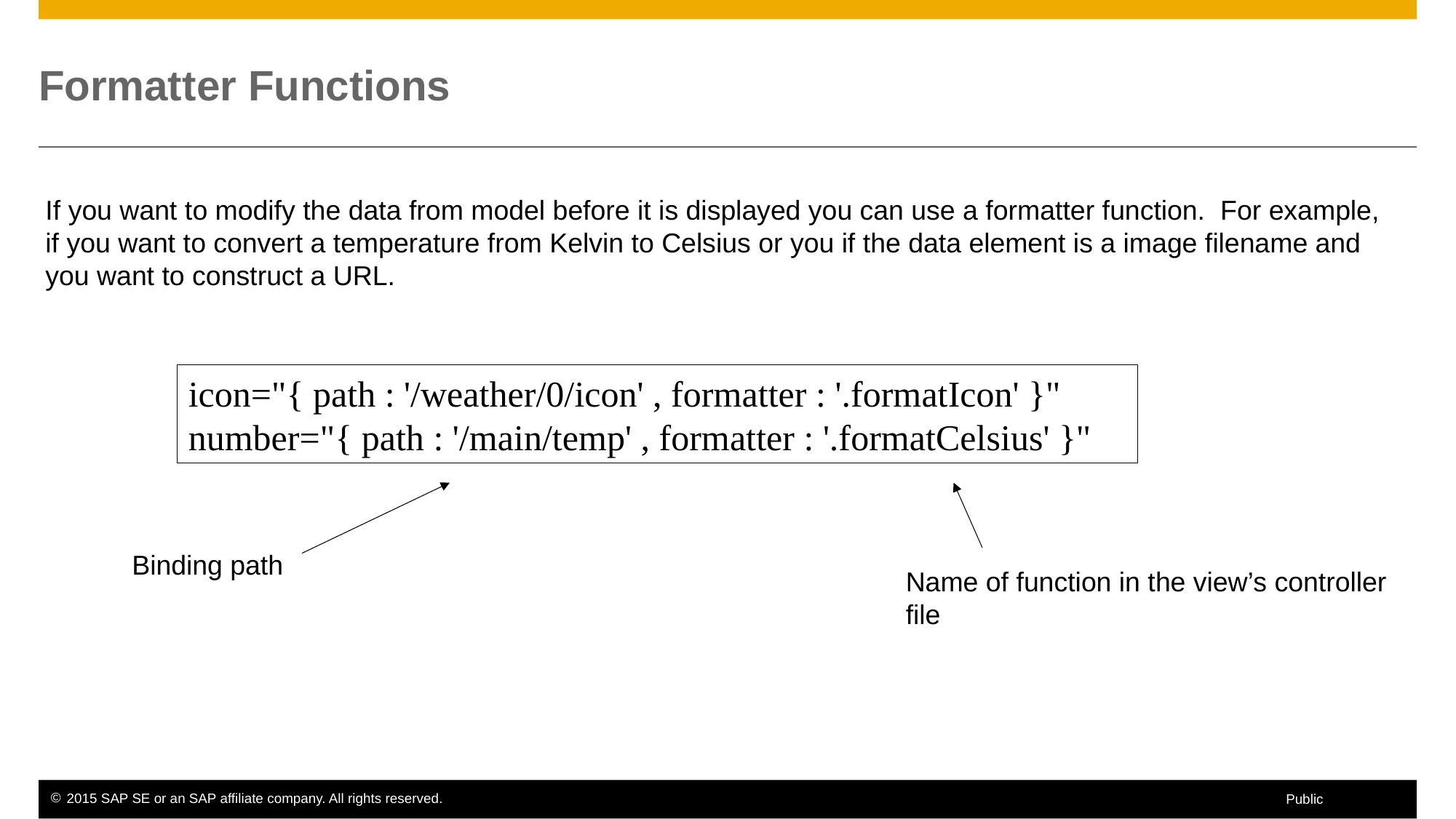

# Formatter Functions
If you want to modify the data from model before it is displayed you can use a formatter function.  For example,
if you want to convert a temperature from Kelvin to Celsius or you if the data element is a image filename and
you want to construct a URL.
icon="{ path : '/weather/0/icon' , formatter : '.formatIcon' }"
number="{ path : '/main/temp' , formatter : '.formatCelsius' }"
Binding path
Name of function in the view’s controller
file